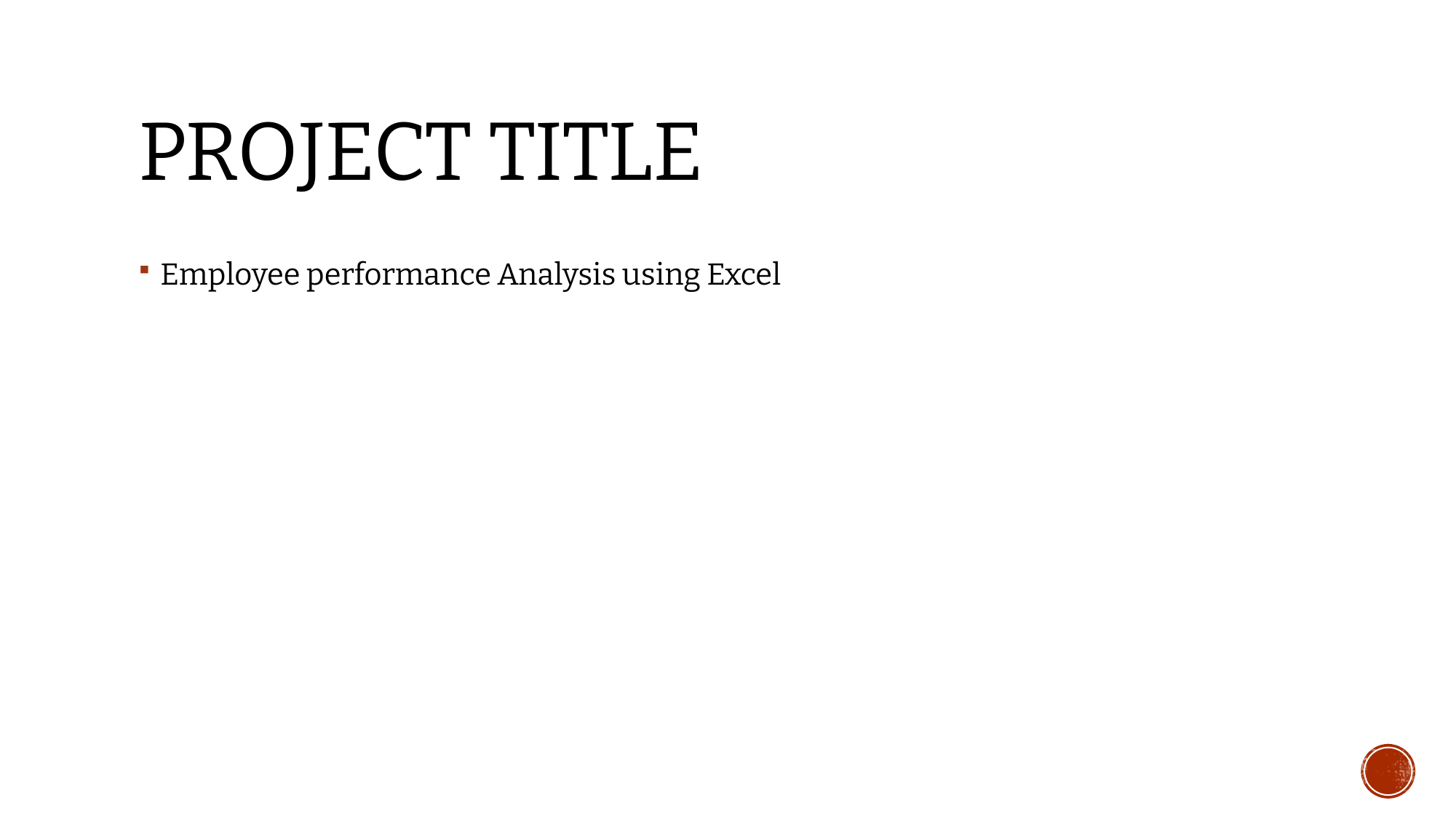

# Project title
Employee performance Analysis using Excel